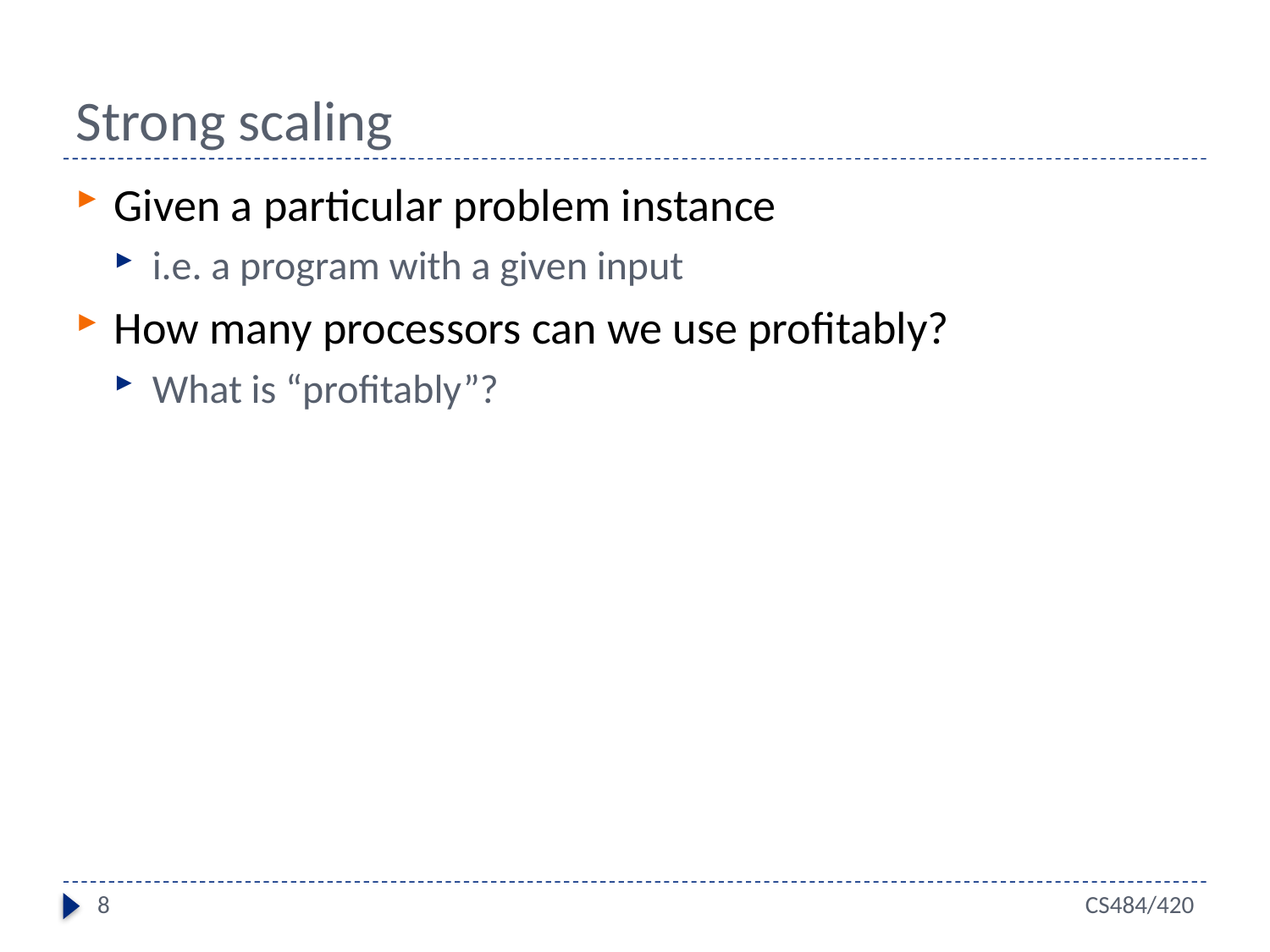

# Strong scaling
Given a particular problem instance
i.e. a program with a given input
How many processors can we use profitably?
What is “profitably”?

8
CS484/420